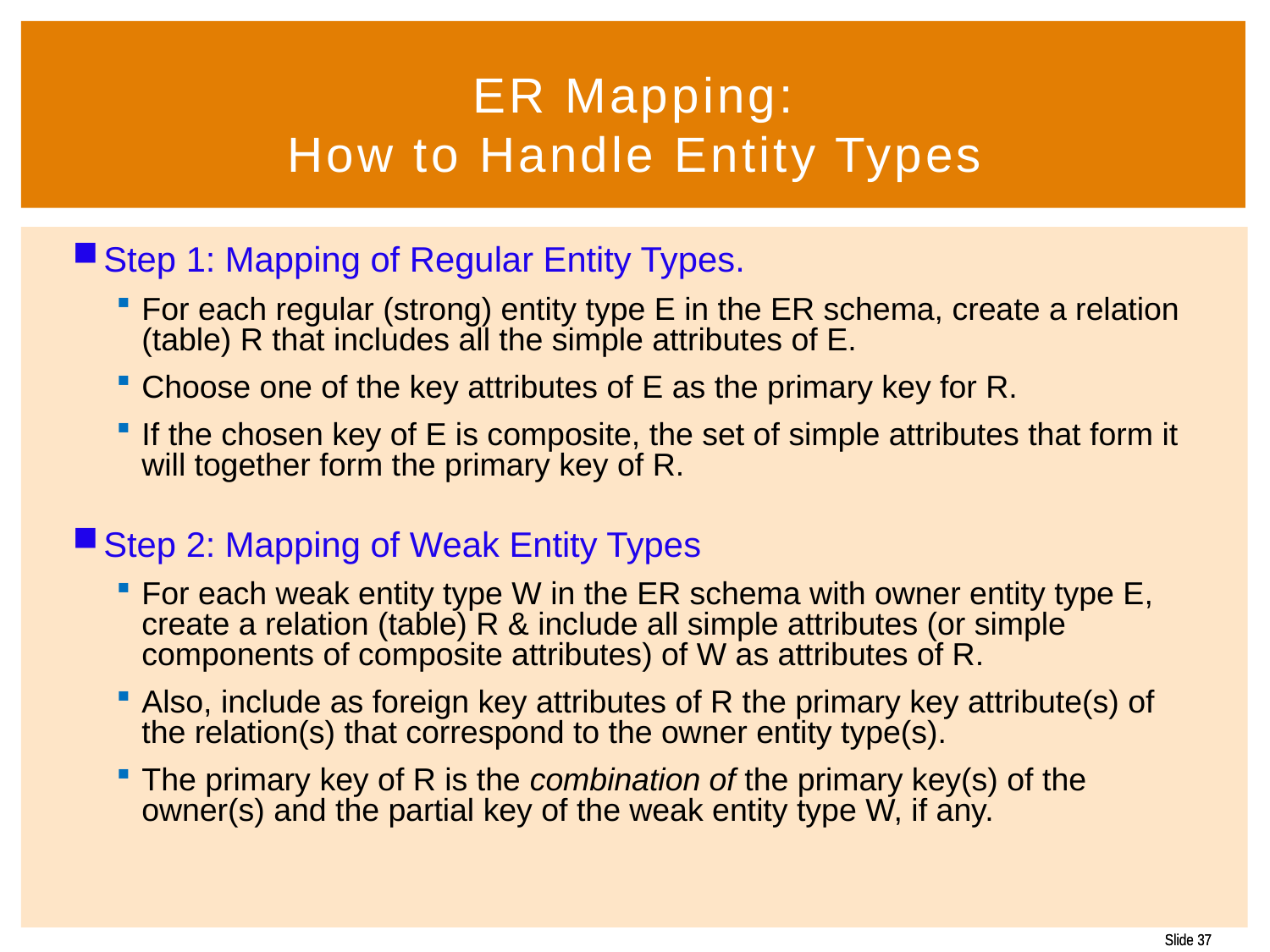

# ER Mapping: How to Handle Entity Types
Step 1: Mapping of Regular Entity Types.
For each regular (strong) entity type E in the ER schema, create a relation (table) R that includes all the simple attributes of E.
Choose one of the key attributes of E as the primary key for R.
If the chosen key of E is composite, the set of simple attributes that form it will together form the primary key of R.
Step 2: Mapping of Weak Entity Types
For each weak entity type W in the ER schema with owner entity type E, create a relation (table) R & include all simple attributes (or simple components of composite attributes) of W as attributes of R.
Also, include as foreign key attributes of R the primary key attribute(s) of the relation(s) that correspond to the owner entity type(s).
The primary key of R is the combination of the primary key(s) of the owner(s) and the partial key of the weak entity type W, if any.